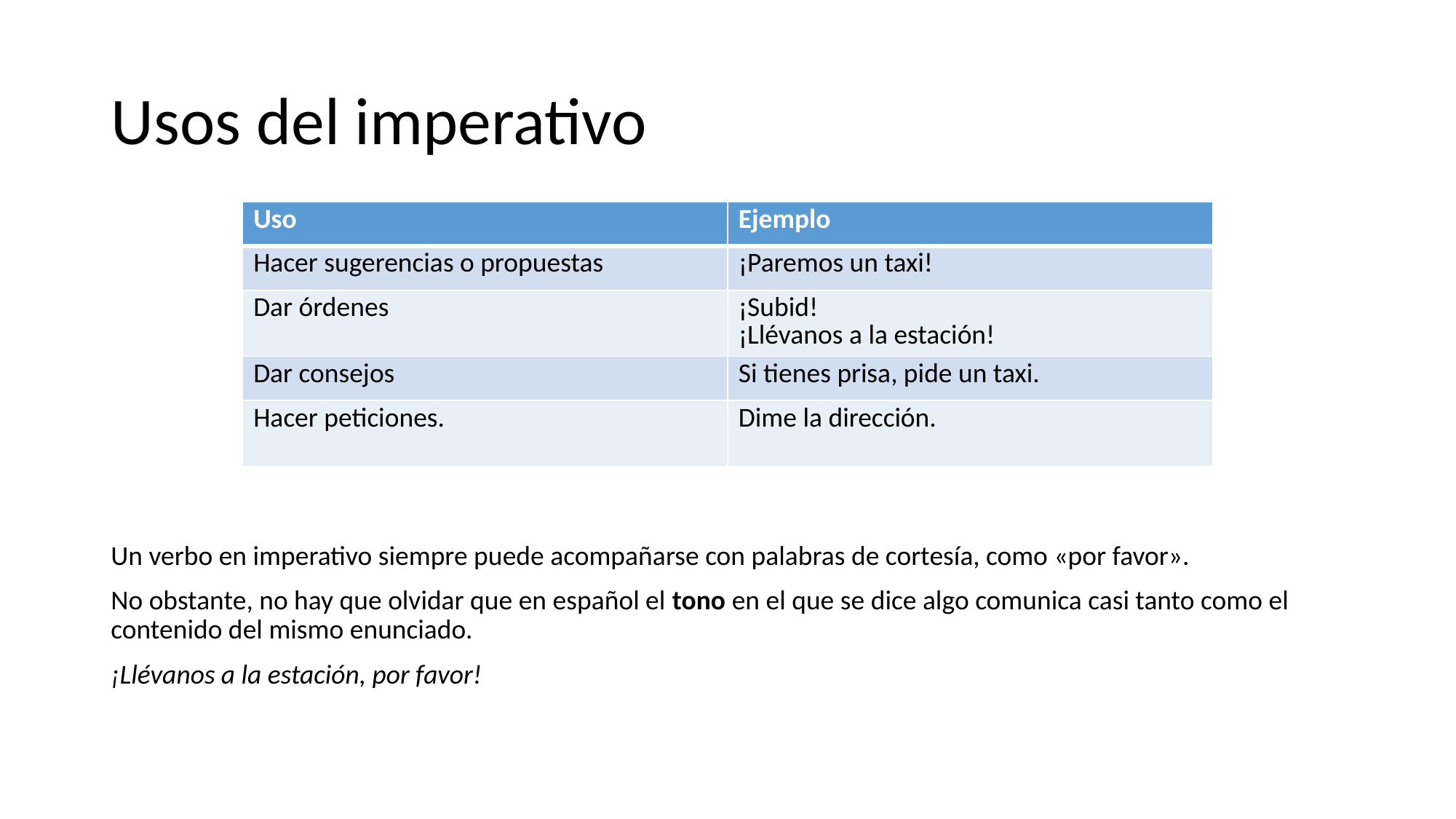

# Usos del imperativo
| Uso | Ejemplo |
| --- | --- |
| Hacer sugerencias o propuestas | ¡Paremos un taxi! |
| Dar órdenes | ¡Subid! ¡Llévanos a la estación! |
| Dar consejos | Si tienes prisa, pide un taxi. |
| Hacer peticiones. | Dime la dirección. |
Un verbo en imperativo siempre puede acompañarse con palabras de cortesía, como «por favor».
No obstante, no hay que olvidar que en español el tono en el que se dice algo comunica casi tanto como el contenido del mismo enunciado.
¡Llévanos a la estación, por favor!